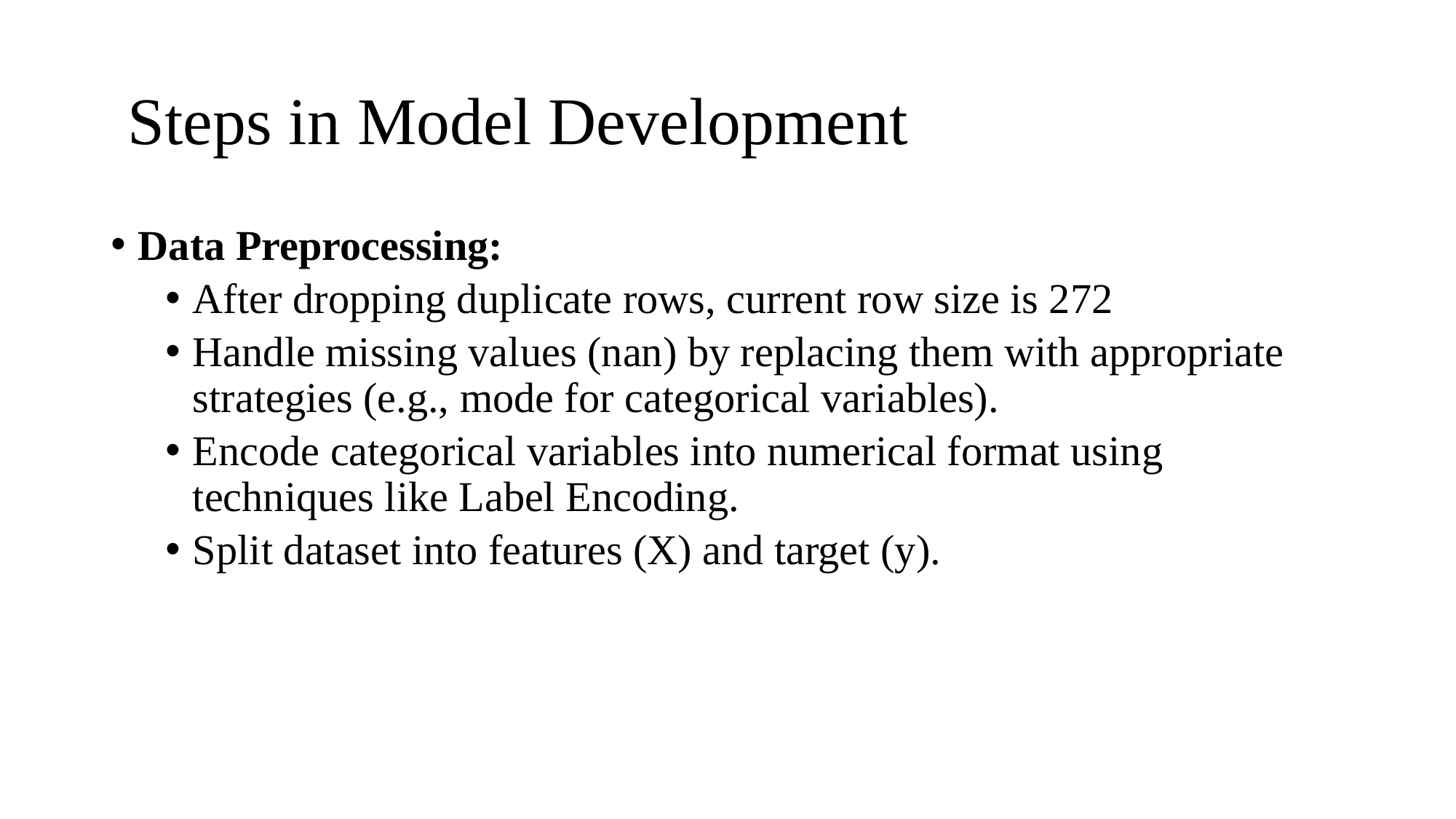

# Steps in Model Development
Data Preprocessing:
After dropping duplicate rows, current row size is 272
Handle missing values (nan) by replacing them with appropriate strategies (e.g., mode for categorical variables).
Encode categorical variables into numerical format using techniques like Label Encoding.
Split dataset into features (X) and target (y).